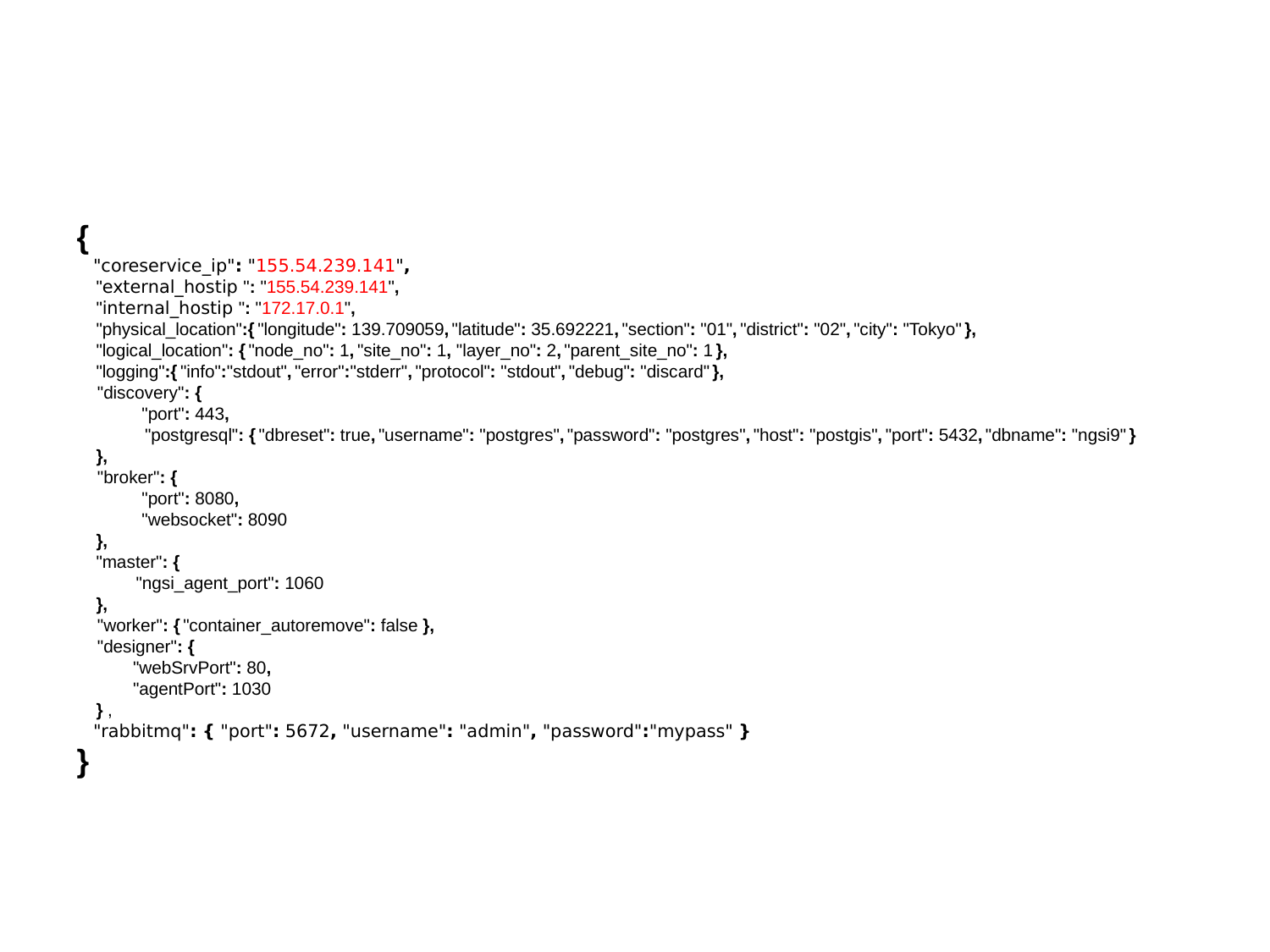

{
   "coreservice_ip": "155.54.239.141",
    "external_hostip ": "155.54.239.141",
    "internal_hostip ": "172.17.0.1",
    "physical_location":{ "longitude": 139.709059, "latitude": 35.692221, "section": "01", "district": "02", "city": "Tokyo" },
    "logical_location": { "node_no": 1, "site_no": 1, "layer_no": 2, "parent_site_no": 1 },
    "logging":{ "info":"stdout", "error":"stderr", "protocol": "stdout", "debug": "discard" },
       "discovery": {
                      "port": 443,
                       "postgresql": { "dbreset": true, "username": "postgres", "password": "postgres", "host": "postgis", "port": 5432, "dbname": "ngsi9" }
    },
       "broker": {
                      "port": 8080,
                      "websocket": 8090
    },
    "master": {
                    "ngsi_agent_port": 1060
    },
       "worker": { "container_autoremove": false },
       "designer": {
                   "webSrvPort": 80,
                   "agentPort": 1030
    } ,
   "rabbitmq": { "port": 5672, "username": "admin", "password":"mypass" }
}